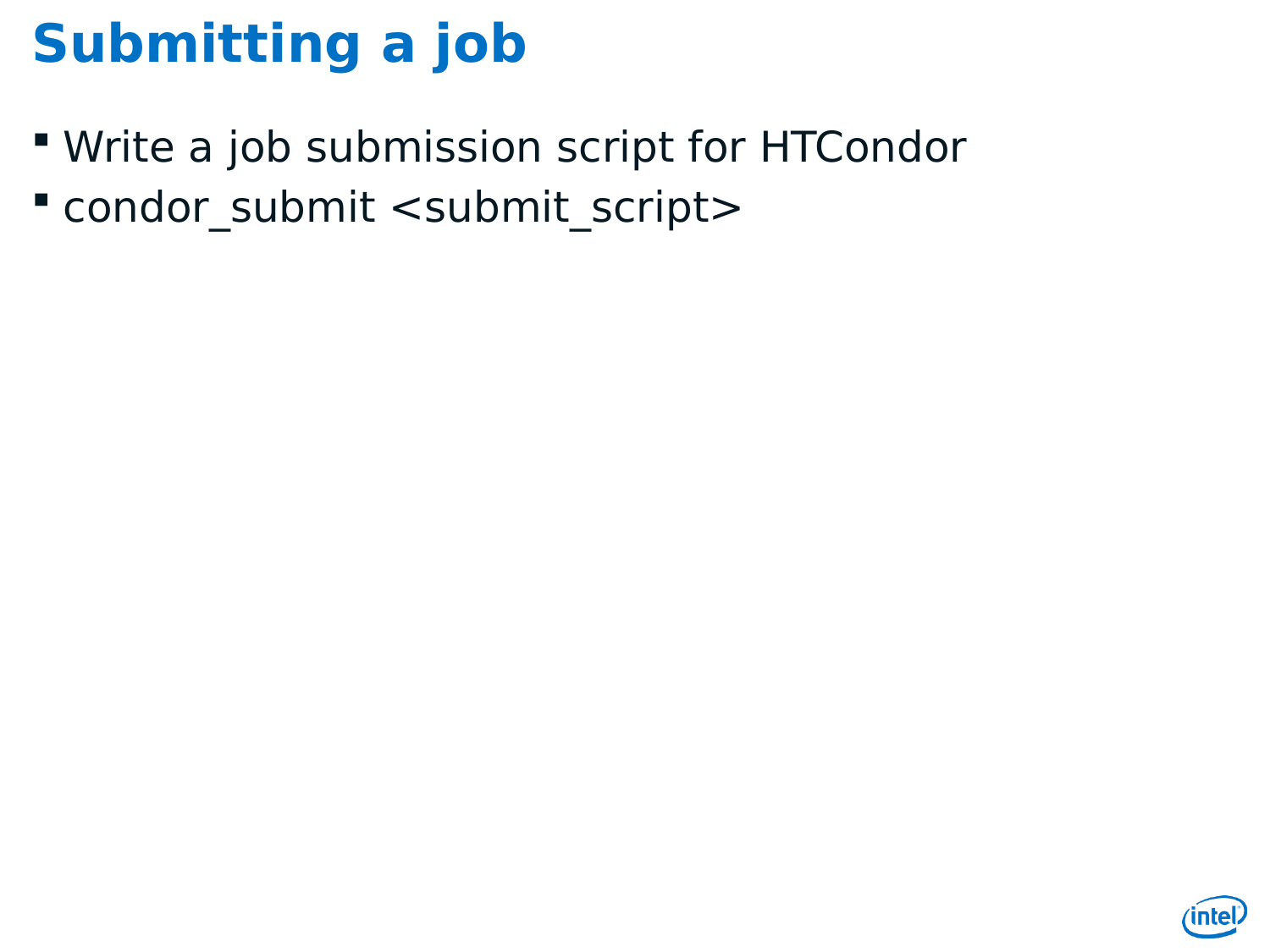

# Submitting a job
Write a job submission script for HTCondor
condor_submit <submit_script>